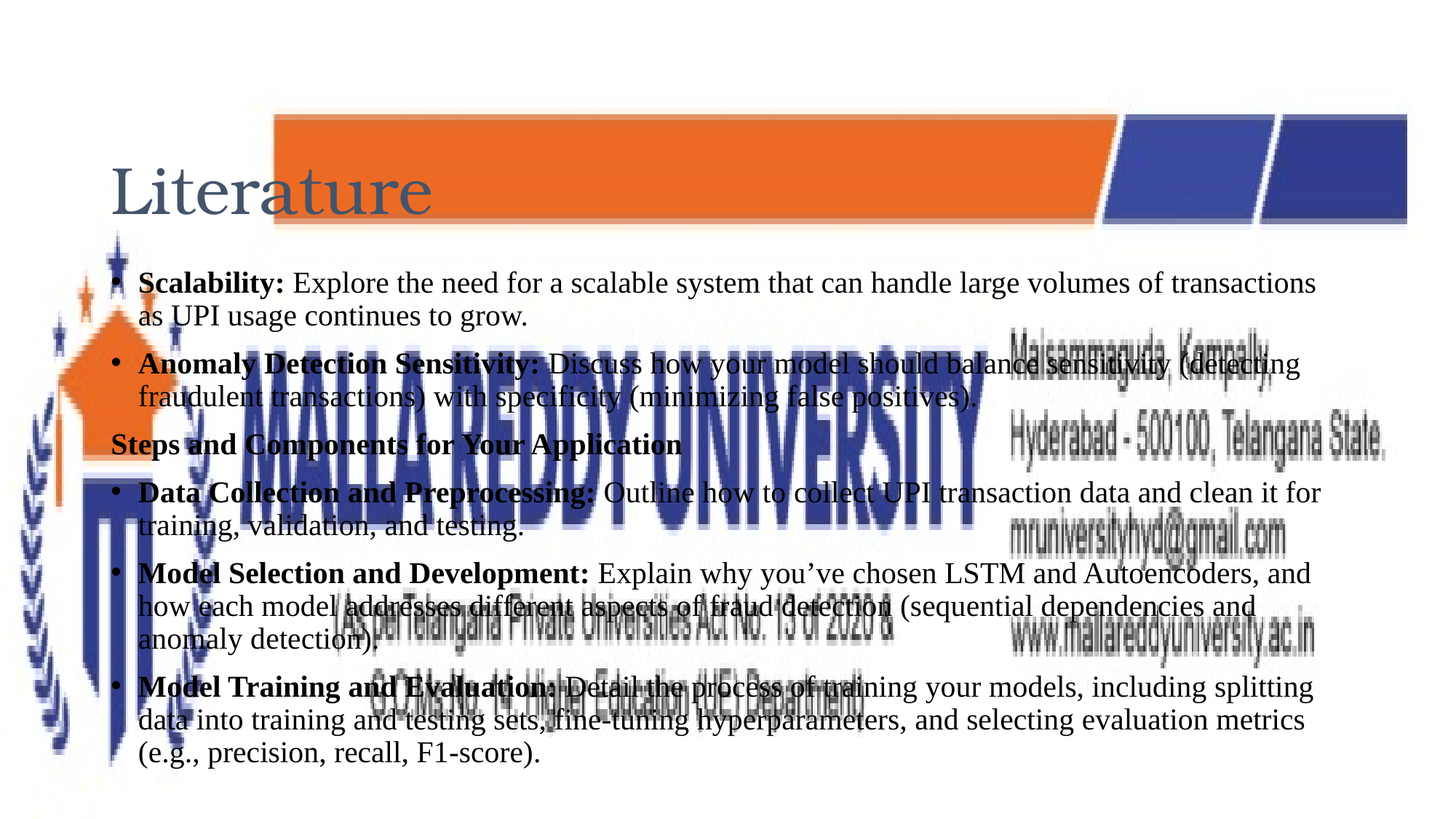

# Literature
Scalability: Explore the need for a scalable system that can handle large volumes of transactions as UPI usage continues to grow.
Anomaly Detection Sensitivity: Discuss how your model should balance sensitivity (detecting fraudulent transactions) with specificity (minimizing false positives).
Steps and Components for Your Application
Data Collection and Preprocessing: Outline how to collect UPI transaction data and clean it for training, validation, and testing.
Model Selection and Development: Explain why you’ve chosen LSTM and Autoencoders, and how each model addresses different aspects of fraud detection (sequential dependencies and anomaly detection).
Model Training and Evaluation: Detail the process of training your models, including splitting data into training and testing sets, fine-tuning hyperparameters, and selecting evaluation metrics (e.g., precision, recall, F1-score).